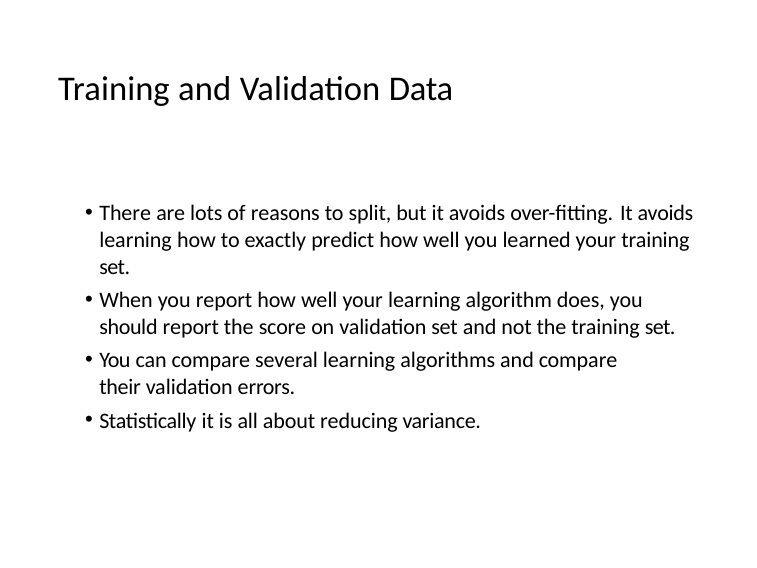

# Training and Validation Data
There are lots of reasons to split, but it avoids over-fitting. It avoids learning how to exactly predict how well you learned your training set.
When you report how well your learning algorithm does, you should report the score on validation set and not the training set.
You can compare several learning algorithms and compare their validation errors.
Statistically it is all about reducing variance.